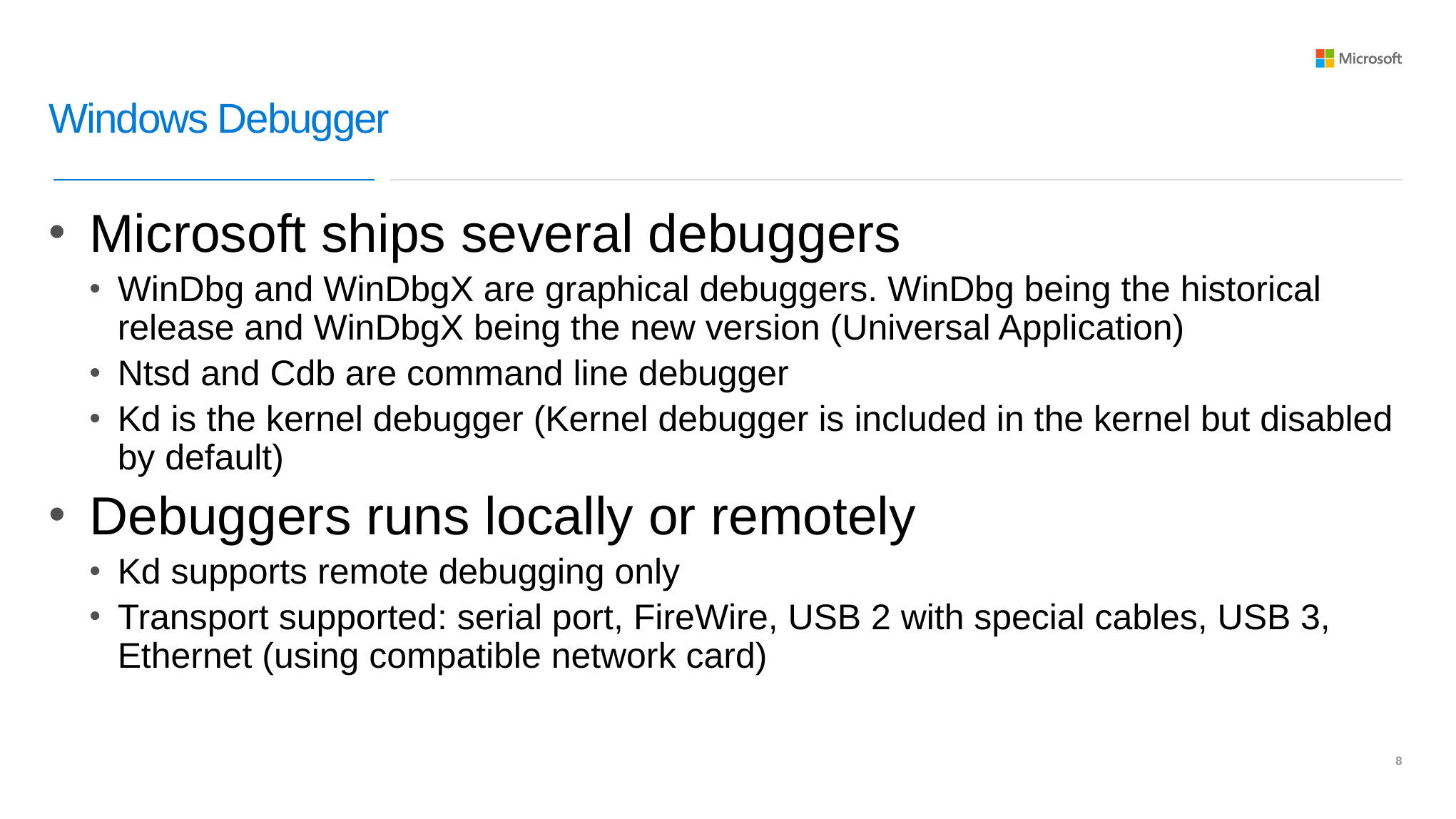

# Windows Debugger
Microsoft ships several debuggers
WinDbg and WinDbgX are graphical debuggers. WinDbg being the historical release and WinDbgX being the new version (Universal Application)
Ntsd and Cdb are command line debugger
Kd is the kernel debugger (Kernel debugger is included in the kernel but disabled by default)
Debuggers runs locally or remotely
Kd supports remote debugging only
Transport supported: serial port, FireWire, USB 2 with special cables, USB 3, Ethernet (using compatible network card)
8